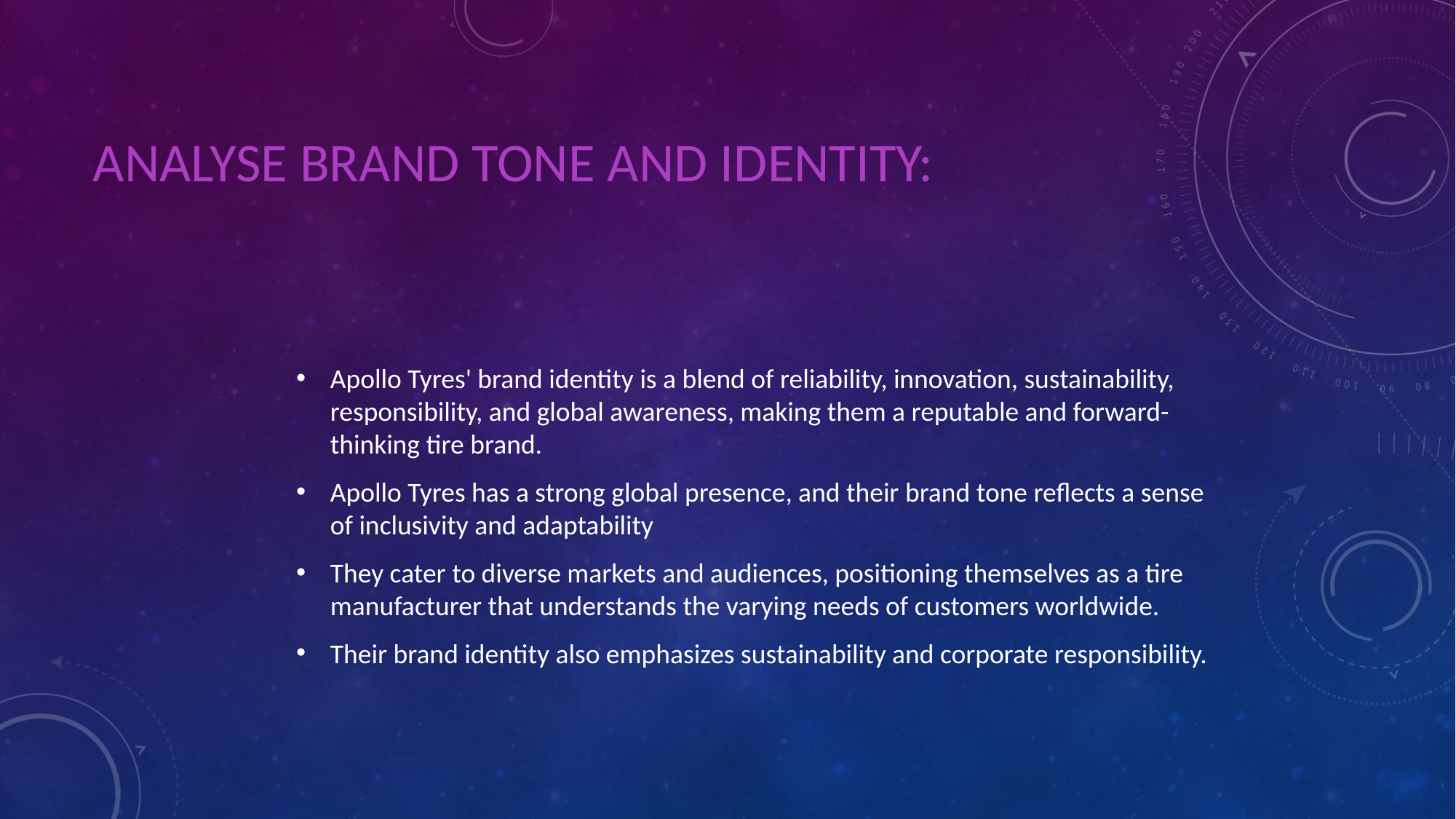

# Analyse Brand tone and Identity:
Apollo Tyres' brand identity is a blend of reliability, innovation, sustainability, responsibility, and global awareness, making them a reputable and forward-thinking tire brand.
Apollo Tyres has a strong global presence, and their brand tone reflects a sense of inclusivity and adaptability
They cater to diverse markets and audiences, positioning themselves as a tire manufacturer that understands the varying needs of customers worldwide.
Their brand identity also emphasizes sustainability and corporate responsibility.